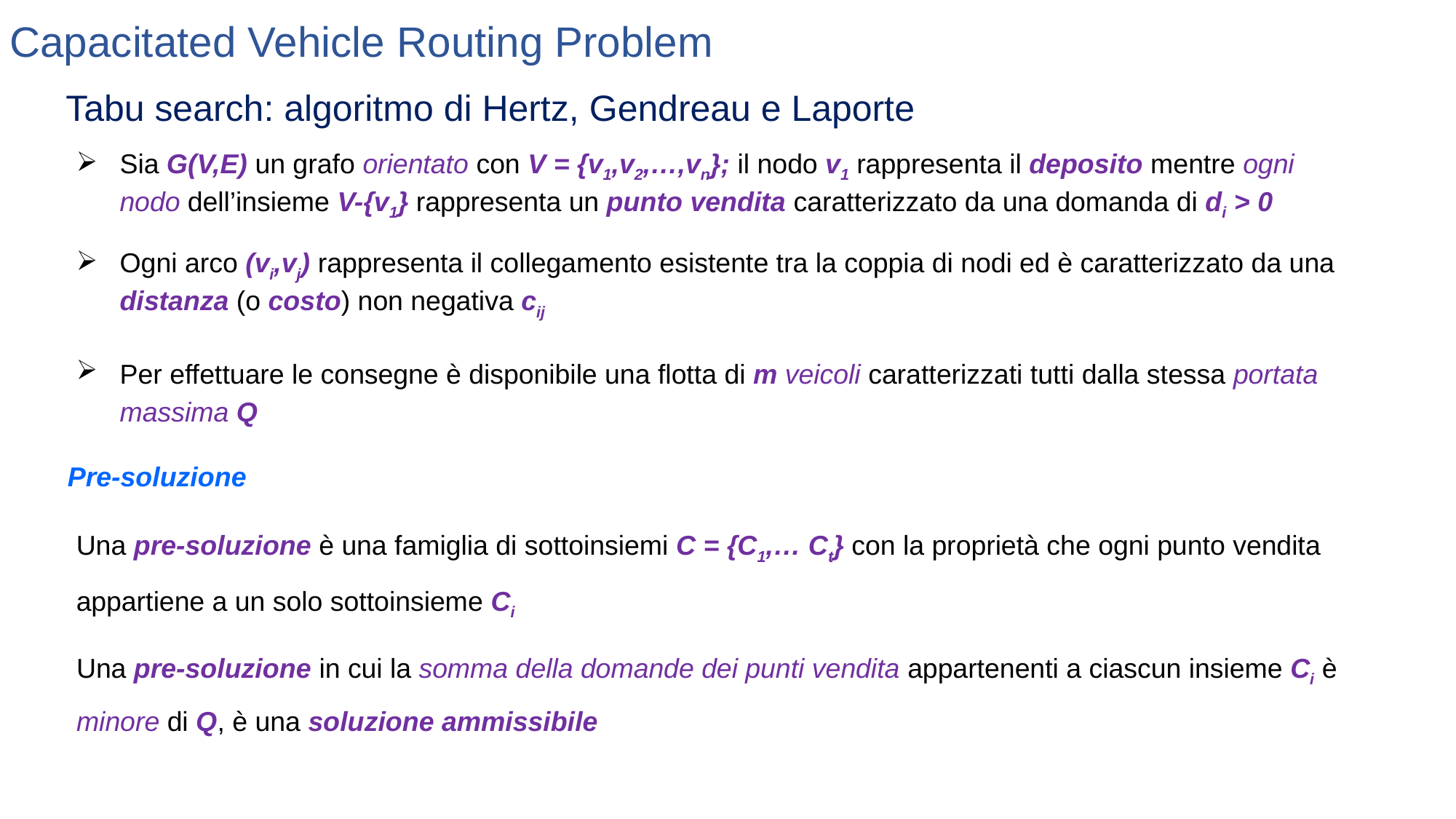

Capacitated Vehicle Routing Problem
Tabu search: algoritmo di Hertz, Gendreau e Laporte
Sia G(V,E) un grafo orientato con V = {v1,v2,…,vn}; il nodo v1 rappresenta il deposito mentre ogni nodo dell’insieme V-{v1} rappresenta un punto vendita caratterizzato da una domanda di di > 0
Ogni arco (vi,vj) rappresenta il collegamento esistente tra la coppia di nodi ed è caratterizzato da una distanza (o costo) non negativa cij
Per effettuare le consegne è disponibile una flotta di m veicoli caratterizzati tutti dalla stessa portata massima Q
Pre-soluzione
Una pre-soluzione è una famiglia di sottoinsiemi C = {C1,… Ct} con la proprietà che ogni punto vendita appartiene a un solo sottoinsieme Ci
Una pre-soluzione in cui la somma della domande dei punti vendita appartenenti a ciascun insieme Ci è minore di Q, è una soluzione ammissibile